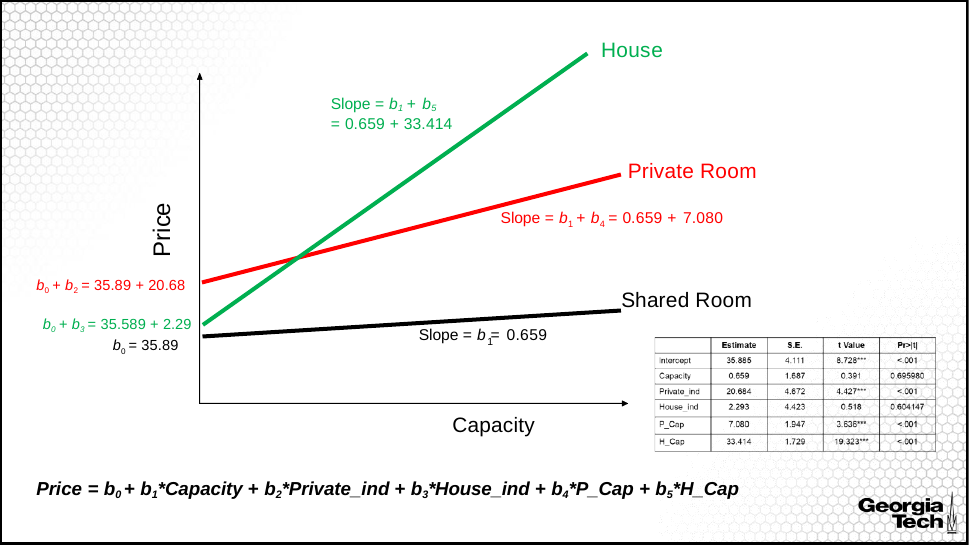

# House

Slope = b1 + b5
= 0.659 + 33.414
Private Room

Slope = b1 + b4 = 0.659 + 7.080

Price

b0 + b2 = 35.89 + 20.68
Shared Room
b0 + b3 = 35.589 + 2.29
b0 = 35.89
Slope = b = 0.659
1

Capacity

Price = b0 + b1*Capacity + b2*Private_ind + b3*House_ind + b4*P_Cap + b5*H_Cap